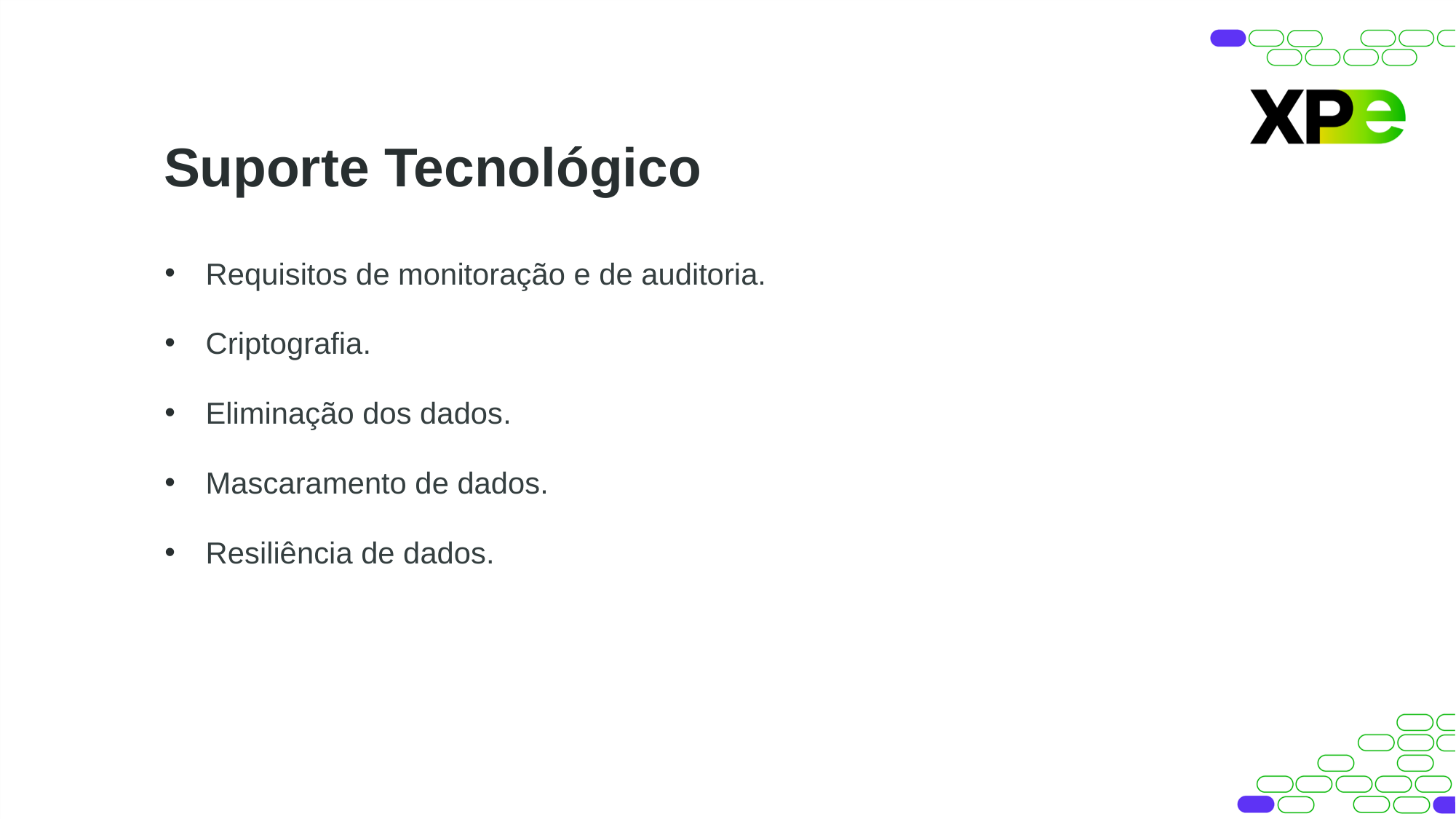

Suporte Tecnológico
Requisitos de monitoração e de auditoria.
Criptografia.
Eliminação dos dados.
Mascaramento de dados.
Resiliência de dados.